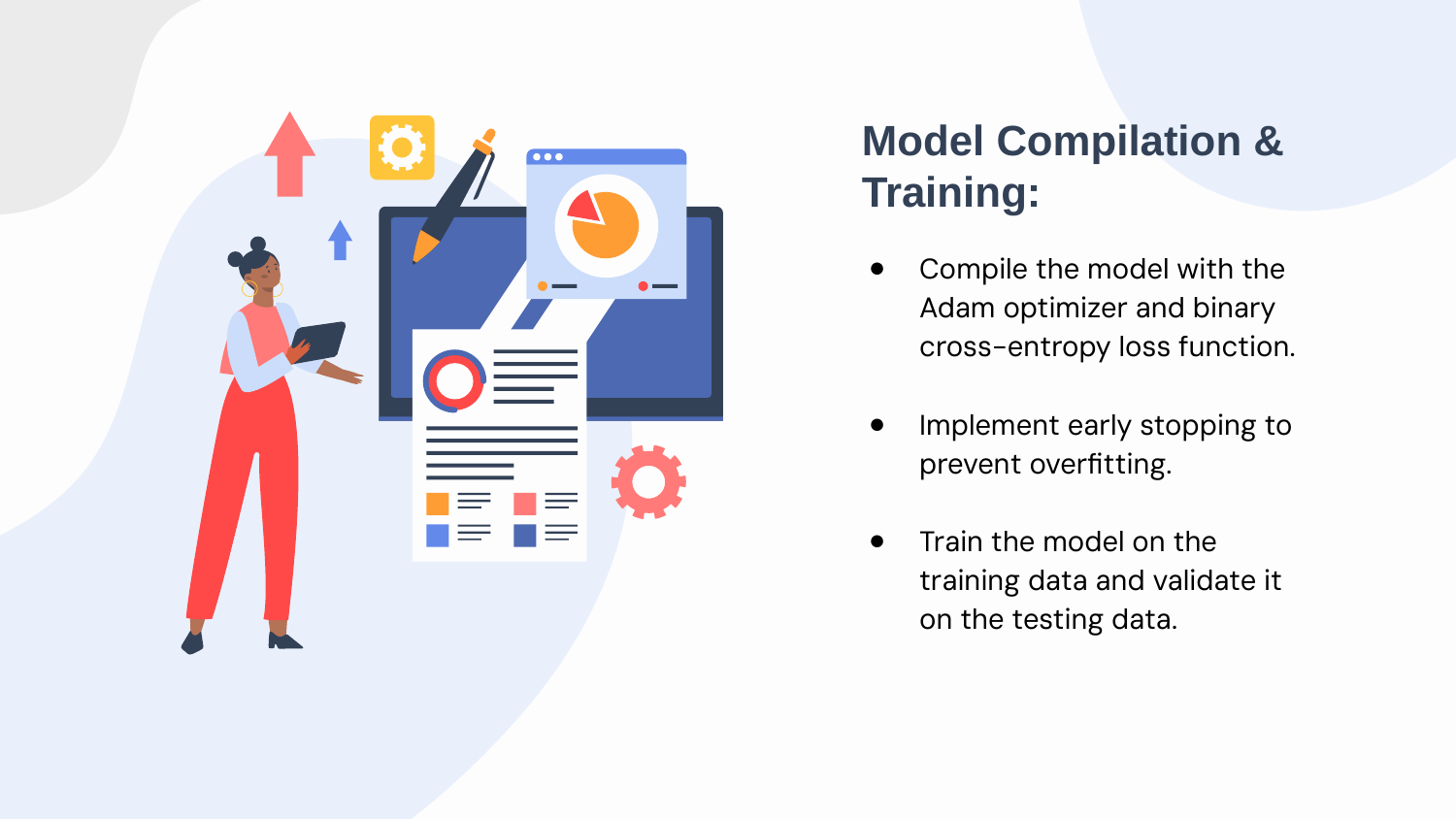

Model Compilation & Training:

Compile the model with the Adam optimizer and binary cross-entropy loss function.

Implement early stopping to prevent overfitting.

Train the model on the training data and validate it on the testing data.